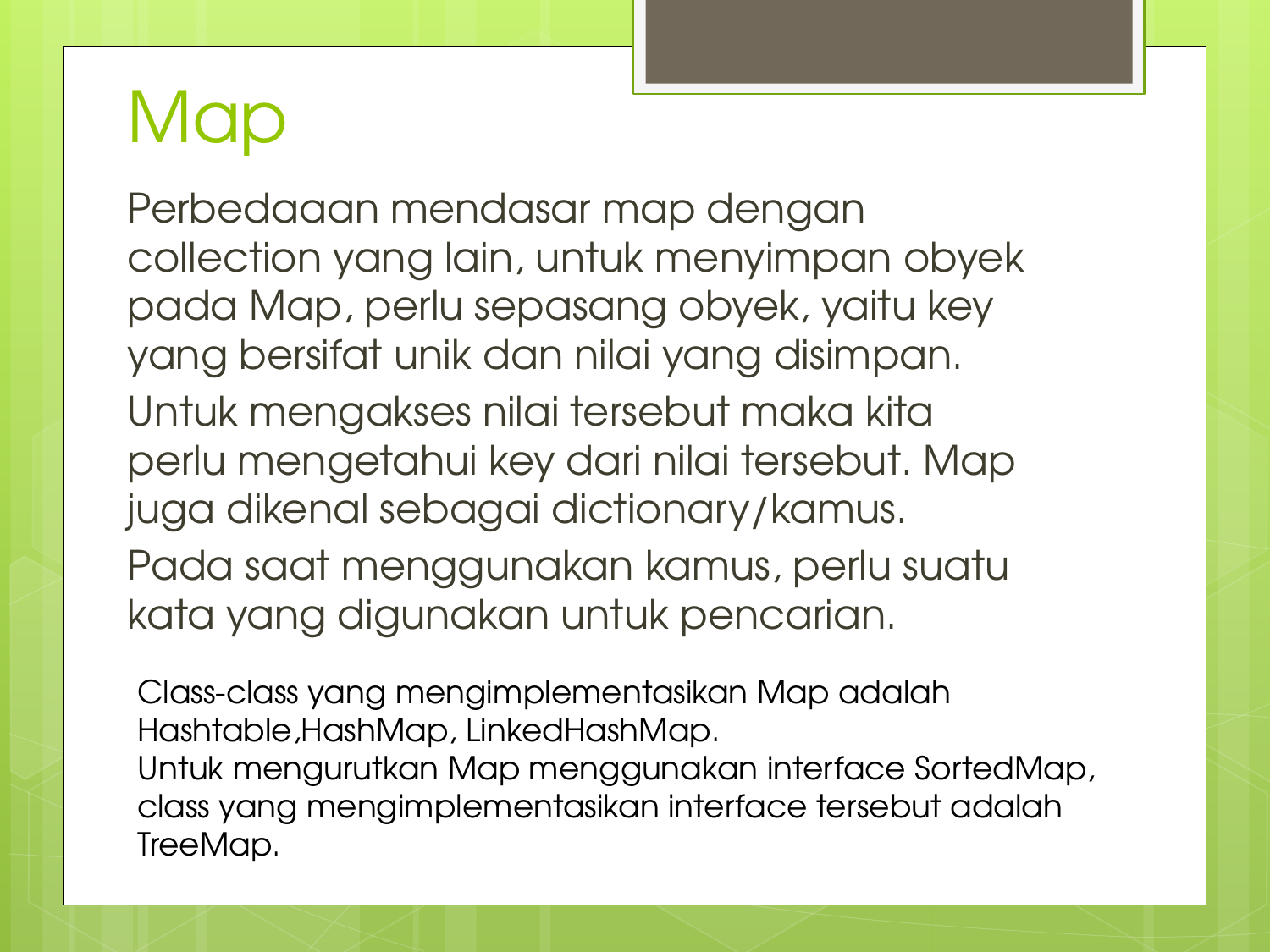

# Map
Perbedaaan mendasar map dengan collection yang lain, untuk menyimpan obyek pada Map, perlu sepasang obyek, yaitu key yang bersifat unik dan nilai yang disimpan.
Untuk mengakses nilai tersebut maka kita perlu mengetahui key dari nilai tersebut. Map juga dikenal sebagai dictionary/kamus.
Pada saat menggunakan kamus, perlu suatu kata yang digunakan untuk pencarian.

Class-class yang mengimplementasikan Map adalah Hashtable,HashMap, LinkedHashMap.
Untuk mengurutkan Map menggunakan interface SortedMap, class yang mengimplementasikan interface tersebut adalah TreeMap.